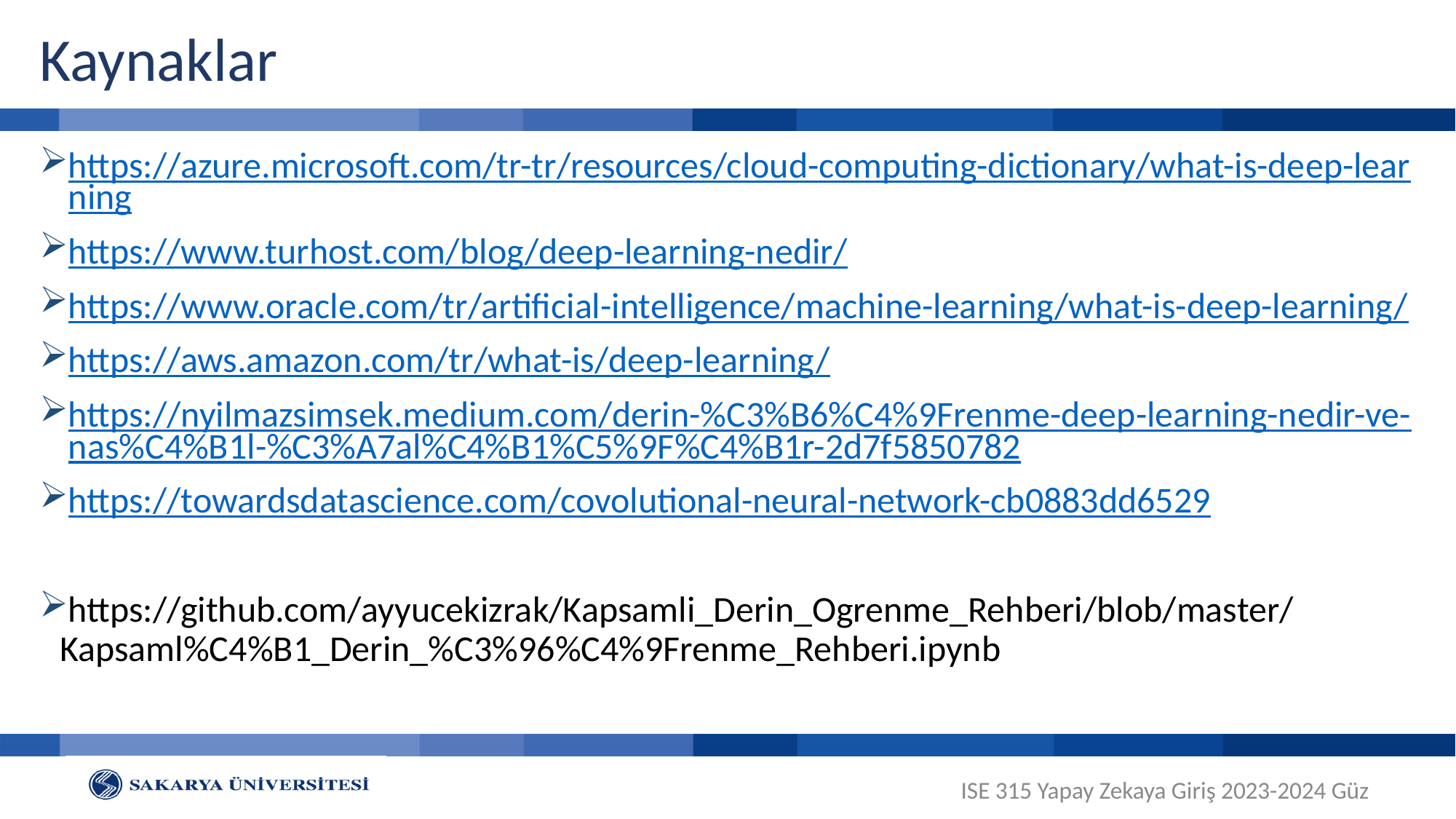

# Kaynaklar
https://azure.microsoft.com/tr-tr/resources/cloud-computing-dictionary/what-is-deep-learning
https://www.turhost.com/blog/deep-learning-nedir/
https://www.oracle.com/tr/artificial-intelligence/machine-learning/what-is-deep-learning/
https://aws.amazon.com/tr/what-is/deep-learning/
https://nyilmazsimsek.medium.com/derin-%C3%B6%C4%9Frenme-deep-learning-nedir-ve-nas%C4%B1l-%C3%A7al%C4%B1%C5%9F%C4%B1r-2d7f5850782
https://towardsdatascience.com/covolutional-neural-network-cb0883dd6529

https://github.com/ayyucekizrak/Kapsamli_Derin_Ogrenme_Rehberi/blob/master/Kapsaml%C4%B1_Derin_%C3%96%C4%9Frenme_Rehberi.ipynb